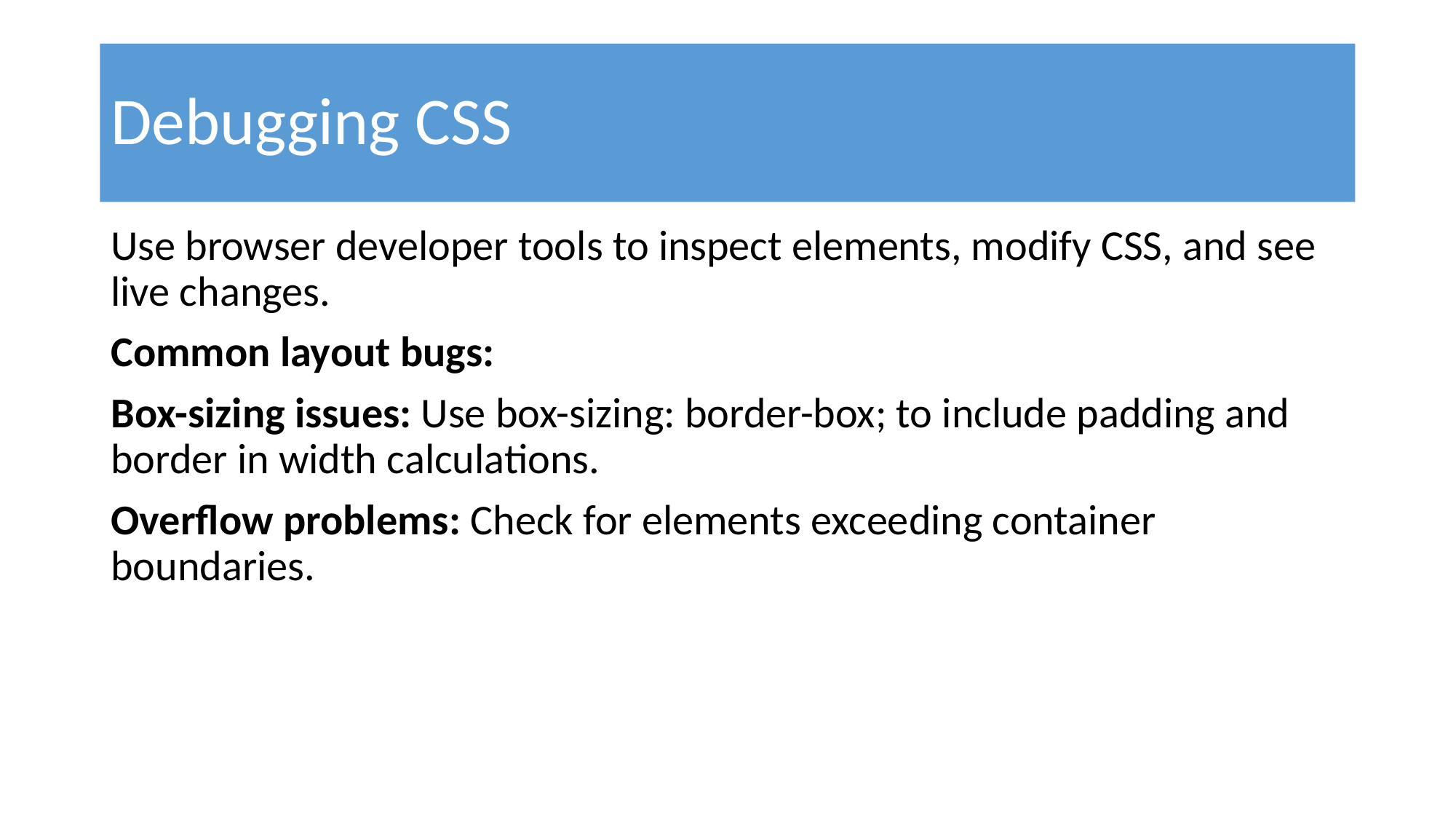

# Debugging CSS
Use browser developer tools to inspect elements, modify CSS, and see live changes.
Common layout bugs:
Box-sizing issues: Use box-sizing: border-box; to include padding and border in width calculations.
Overflow problems: Check for elements exceeding container boundaries.